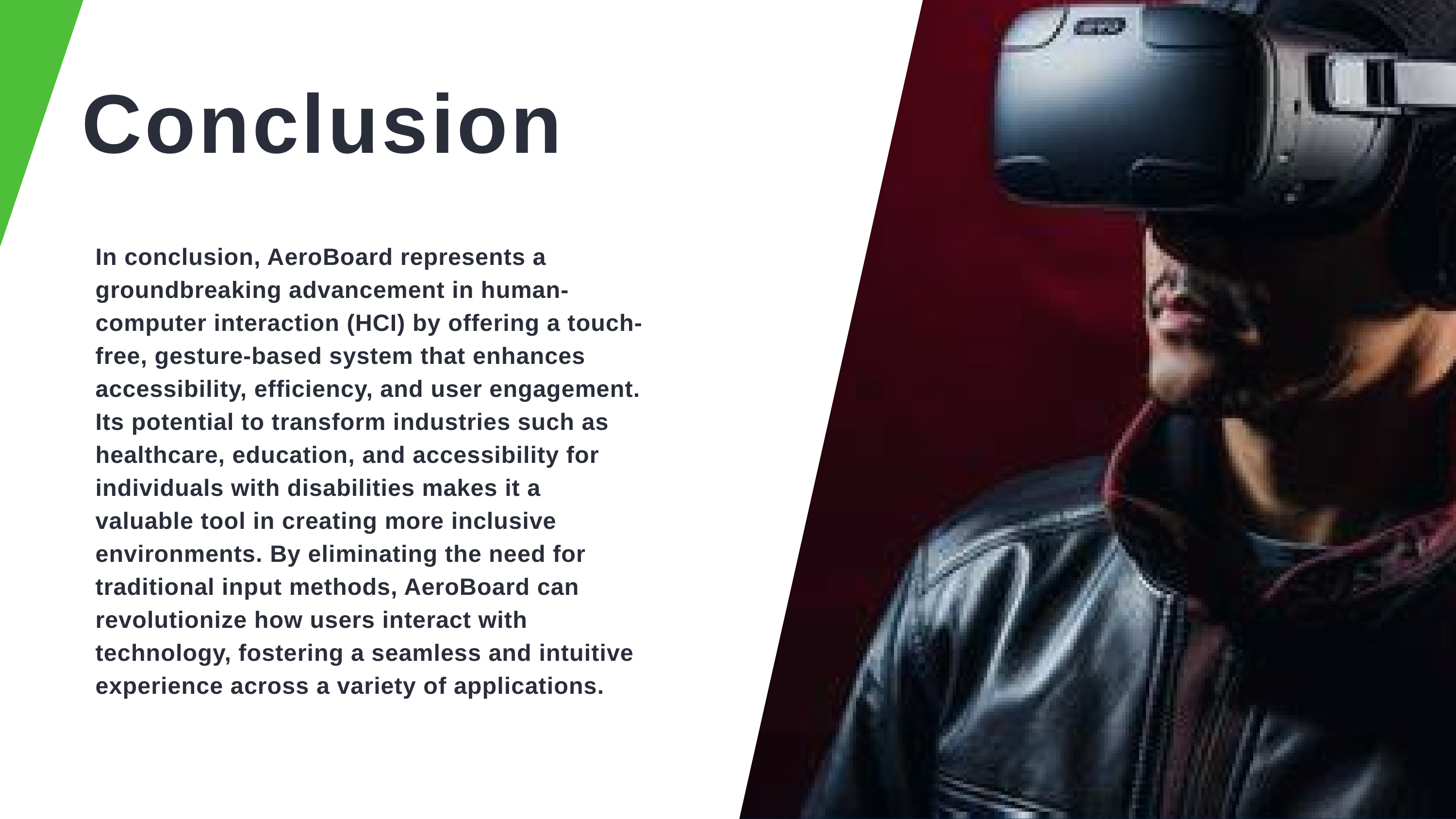

Conclusion
In conclusion, AeroBoard represents a groundbreaking advancement in human-computer interaction (HCI) by offering a touch-free, gesture-based system that enhances accessibility, efficiency, and user engagement. Its potential to transform industries such as healthcare, education, and accessibility for individuals with disabilities makes it a valuable tool in creating more inclusive environments. By eliminating the need for traditional input methods, AeroBoard can revolutionize how users interact with technology, fostering a seamless and intuitive experience across a variety of applications.